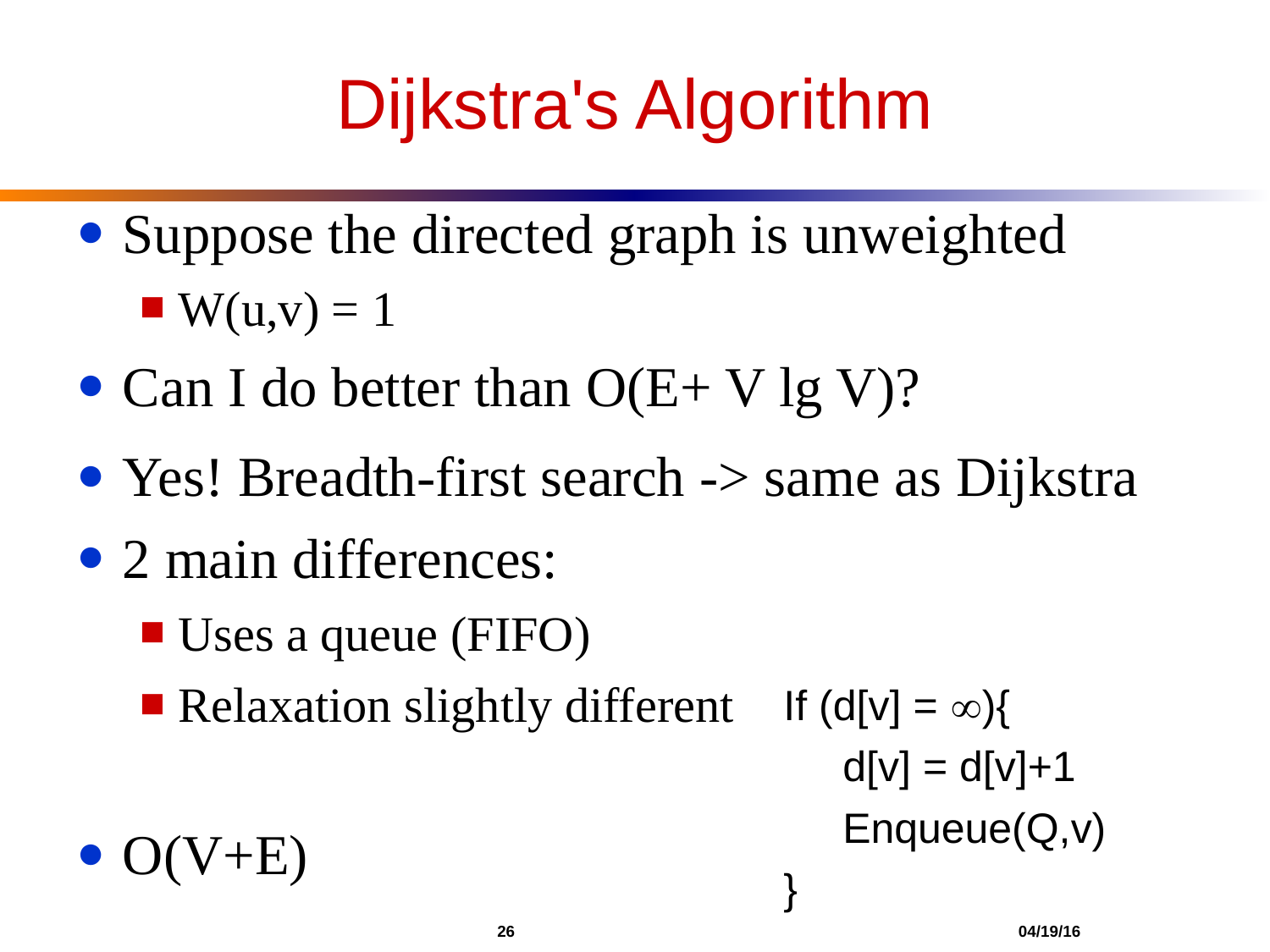

Dijkstra's Algorithm
Suppose the directed graph is unweighted
W(u,v) = 1
Can I do better than O(E+ V lg V)?

Yes! Breadth-first search -> same as Dijkstra
2 main differences:
Uses a queue (FIFO)
Relaxation slightly different

O(V+E)

If (d[v] = ∞){
     d[v] = d[v]+1
     Enqueue(Q,v)
}
			         26 				            04/19/16